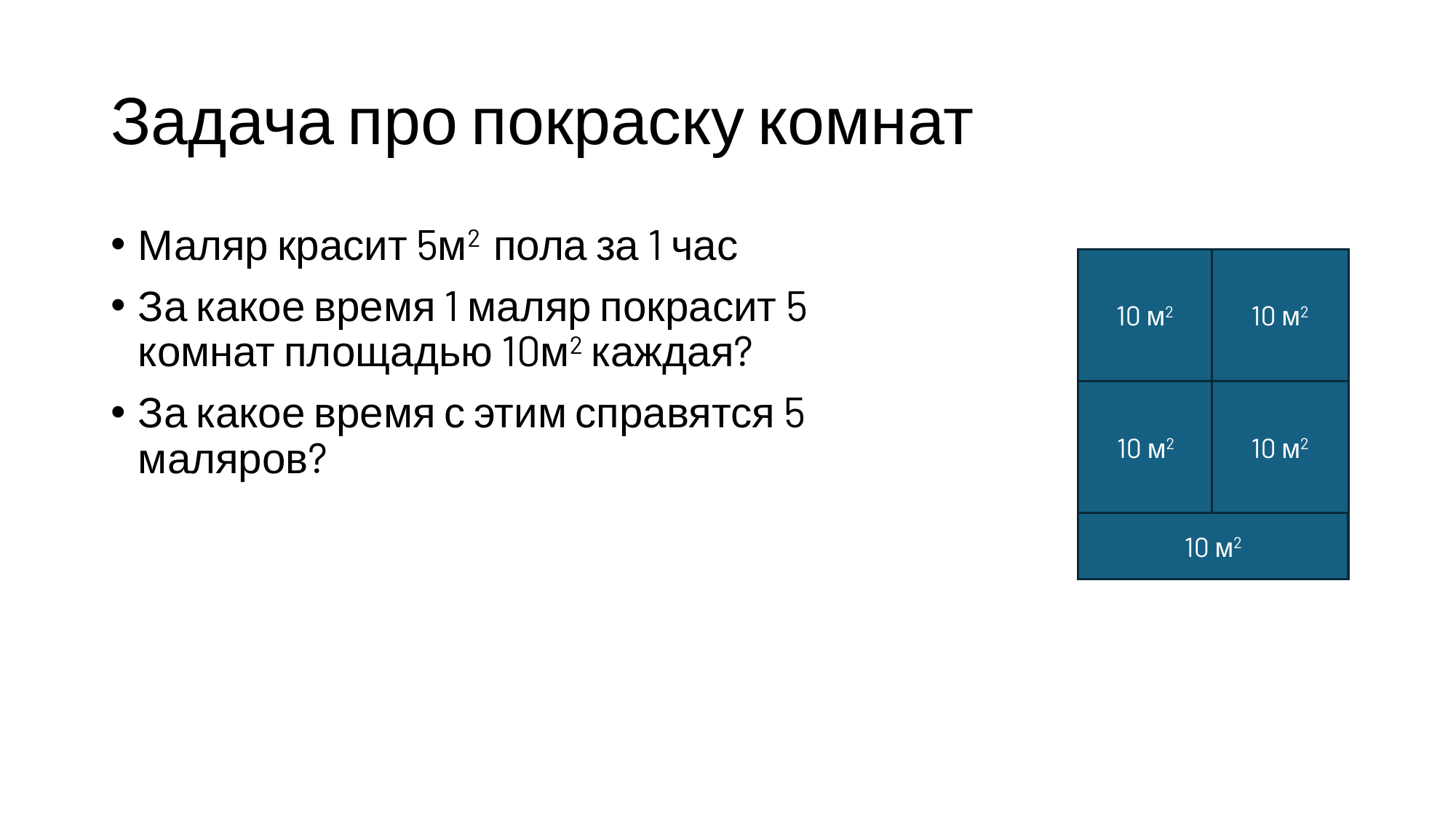

# Задача про покраску комнат
Маляр красит 5м2  пола за 1 час
За какое время 1 маляр покрасит 5 комнат площадью 10м2 каждая?
За какое время с этим справятся 5 маляров?
10 м2
10 м2
10 м2
10 м2
10 м2